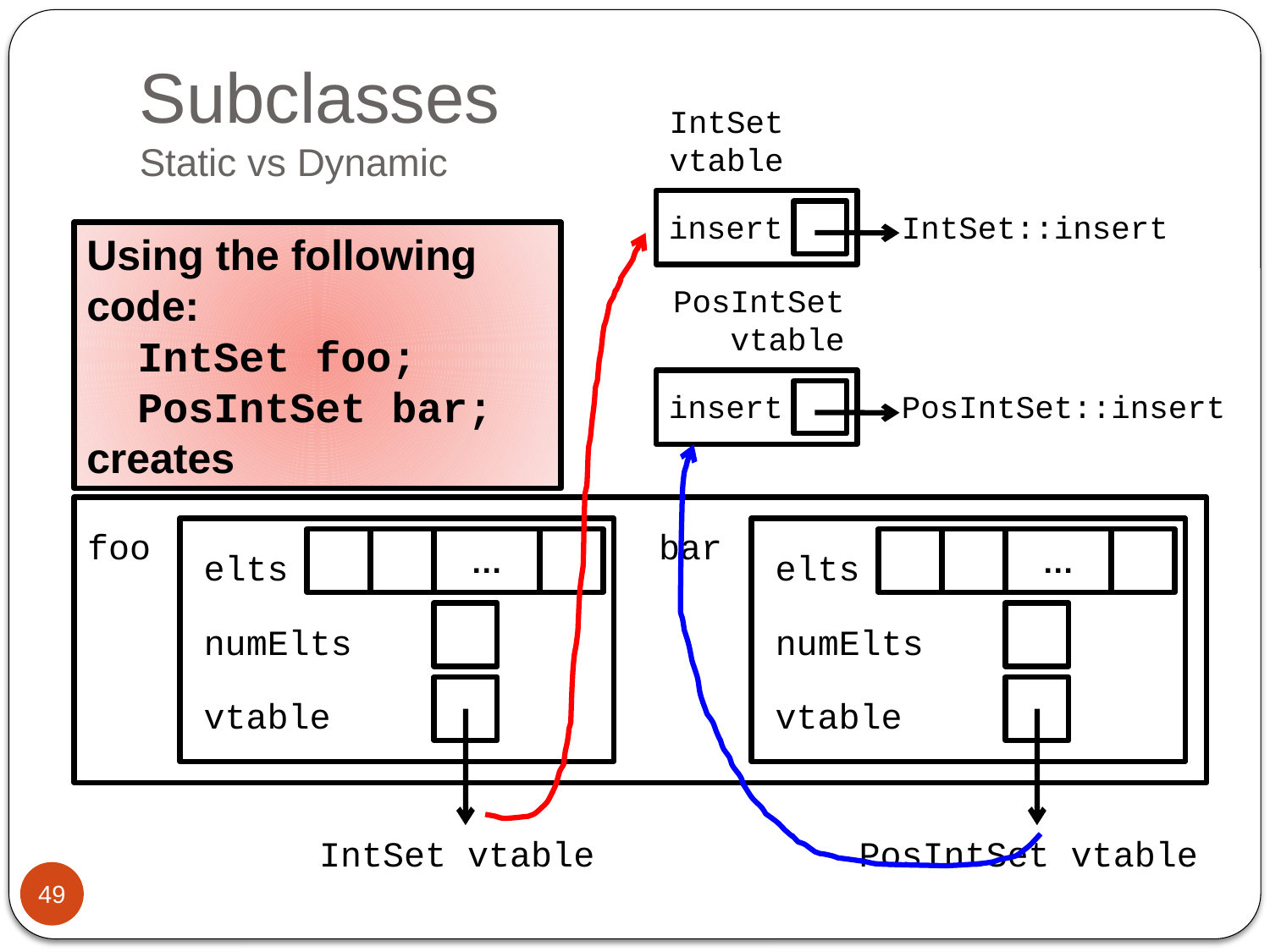

# Subclasses Static vs Dynamic
IntSet
vtable

insert

IntSet::insert
Using the following code:
  IntSet foo;
  PosIntSet bar;
creates

PosIntSet
vtable

insert

PosIntSet::insert

foo

bar

…

…

elts
elts

numElts
numElts

vtable
vtable
IntSet vtable
PosIntSet vtable
49